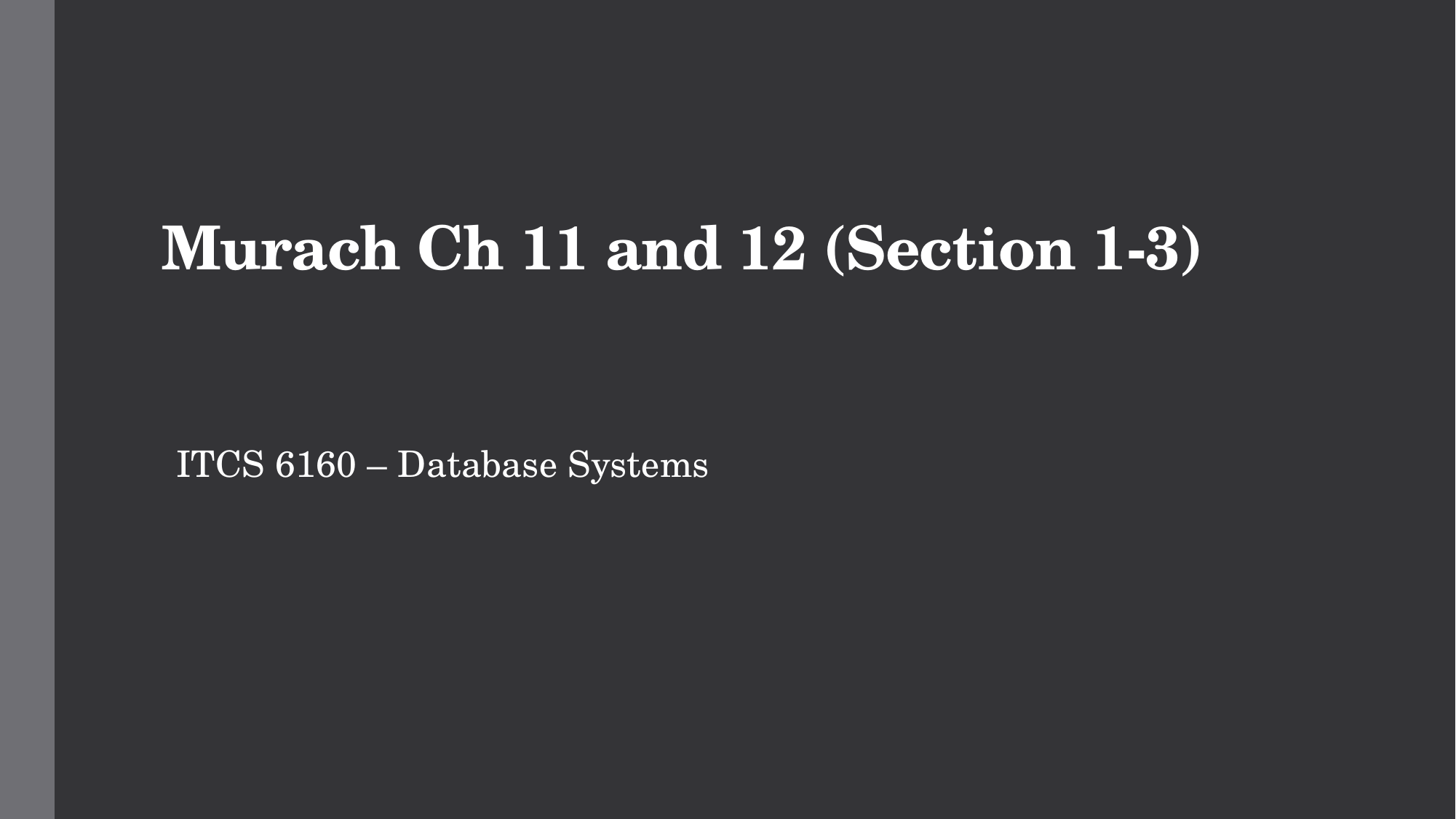

# Murach Ch 11 and 12 (Section 1-3)
ITCS 6160 – Database Systems